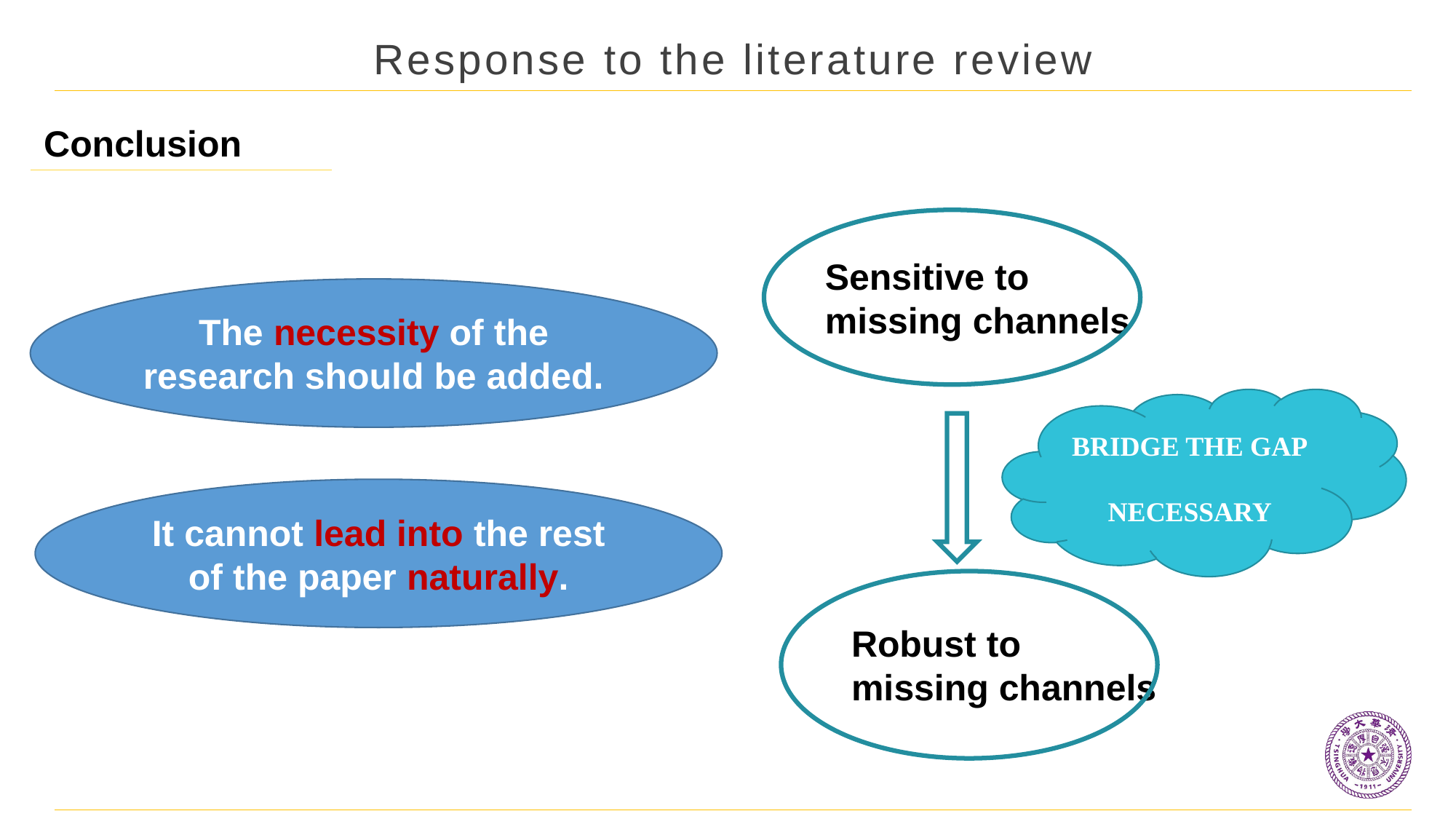

Response to the literature review
Conclusion

BRIDGE THE GAP

NECESSARY

Sensitive to
missing channels
Robust to
missing channels
The necessity of the research should be added.
It cannot lead into the rest of the paper naturally.